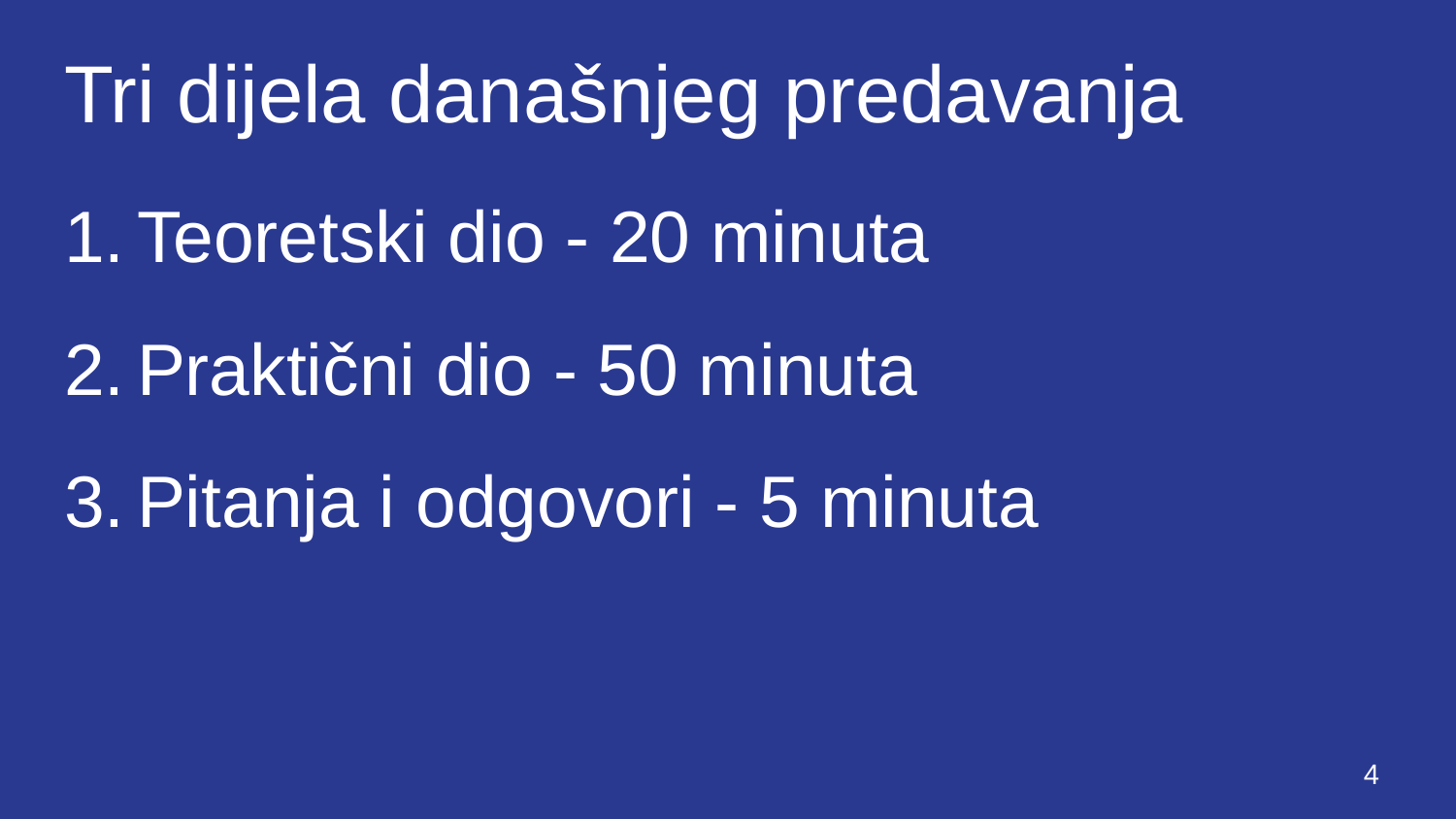

# Tri dijela današnjeg predavanja

Teoretski dio - 20 minuta
Praktični dio - 50 minuta
Pitanja i odgovori - 5 minuta
4